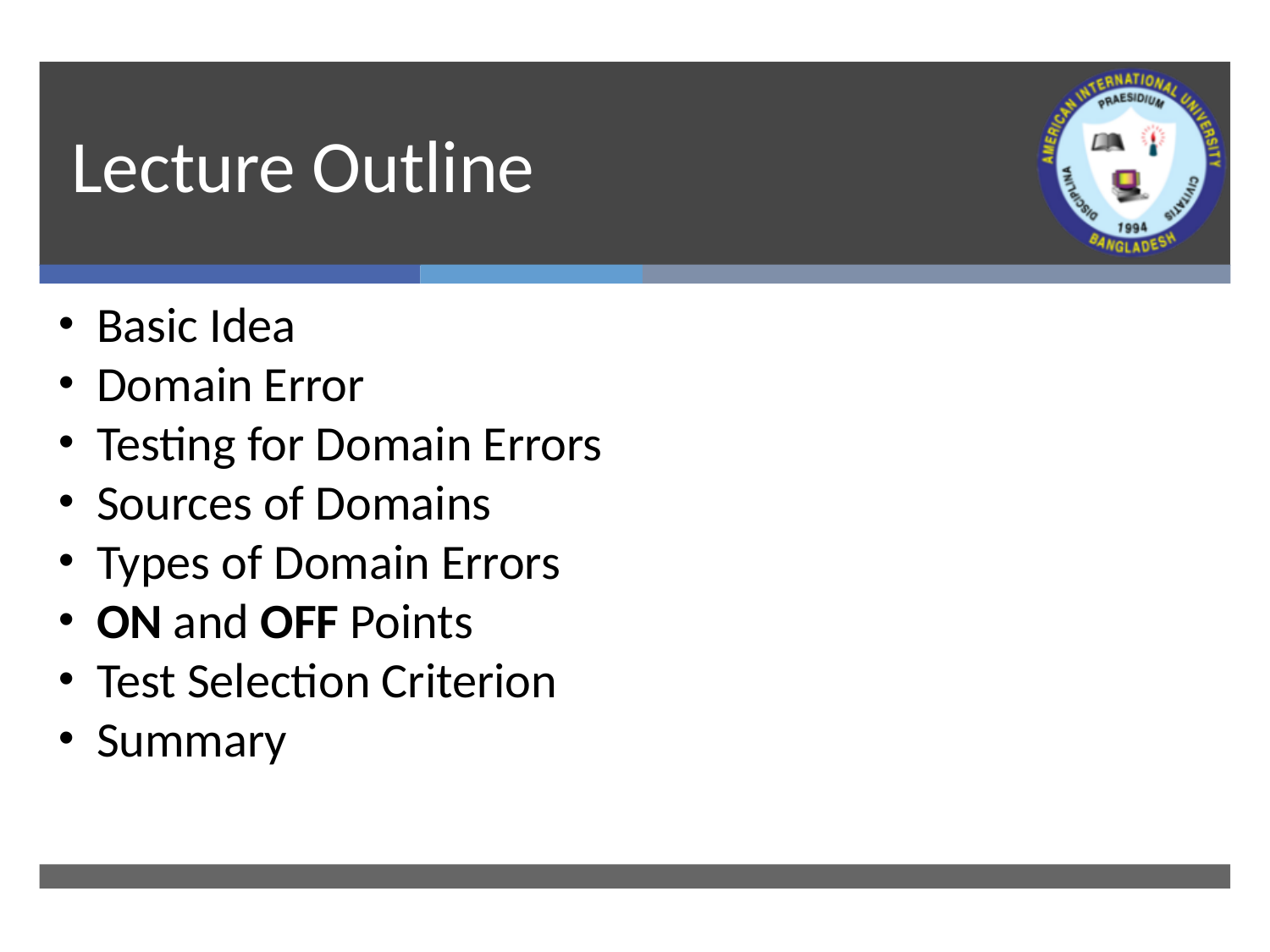

# Lecture Outline
Basic Idea
Domain Error
Testing for Domain Errors
Sources of Domains
Types of Domain Errors
ON and OFF Points
Test Selection Criterion
Summary